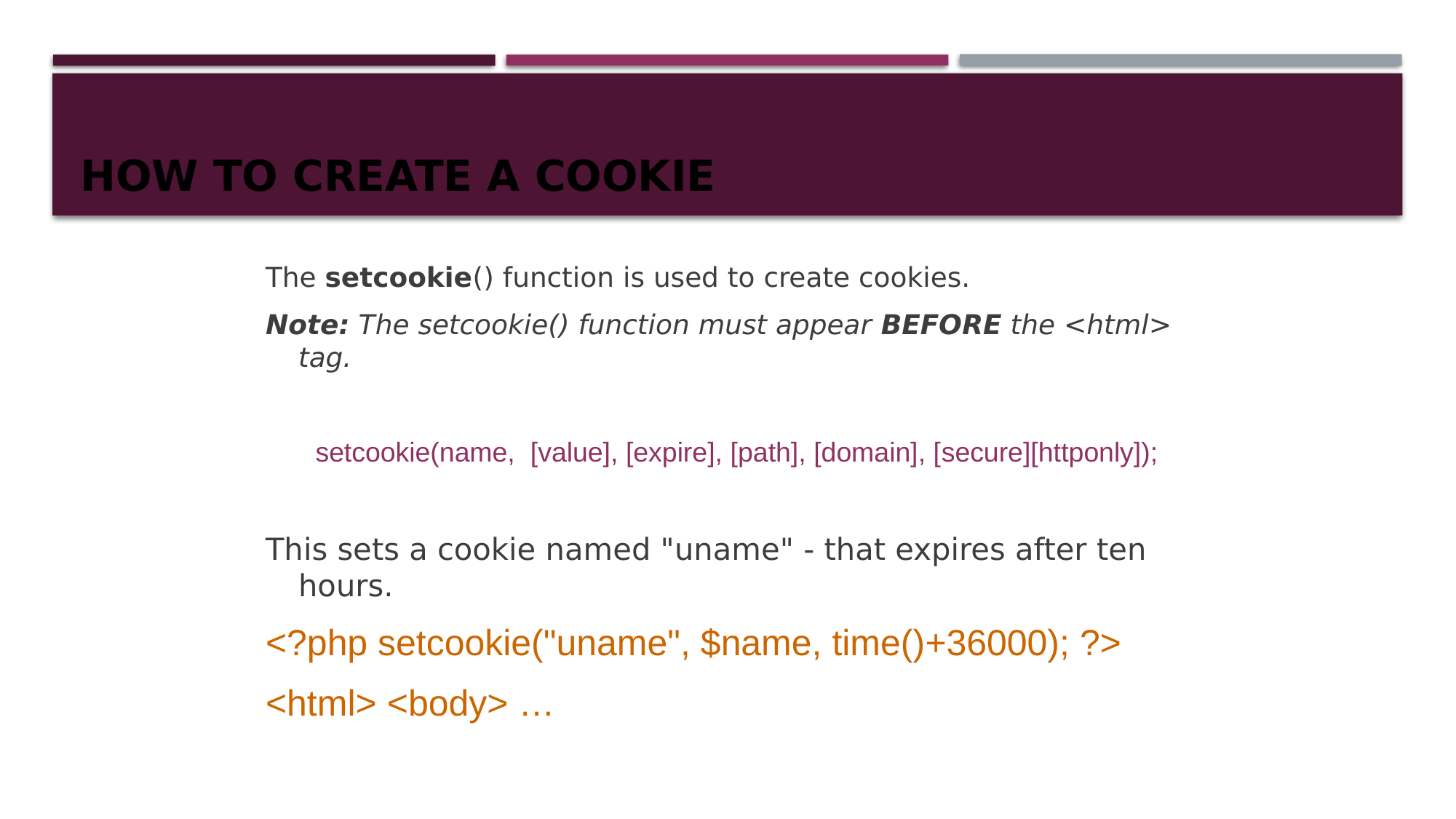

# How to Create a Cookie
The setcookie() function is used to create cookies.
Note: The setcookie() function must appear BEFORE the <html> tag.

setcookie(name,  [value], [expire], [path], [domain], [secure][httponly]);

This sets a cookie named "uname" - that expires after ten hours.
<?php setcookie("uname", $name, time()+36000); ?>
<html> <body> …